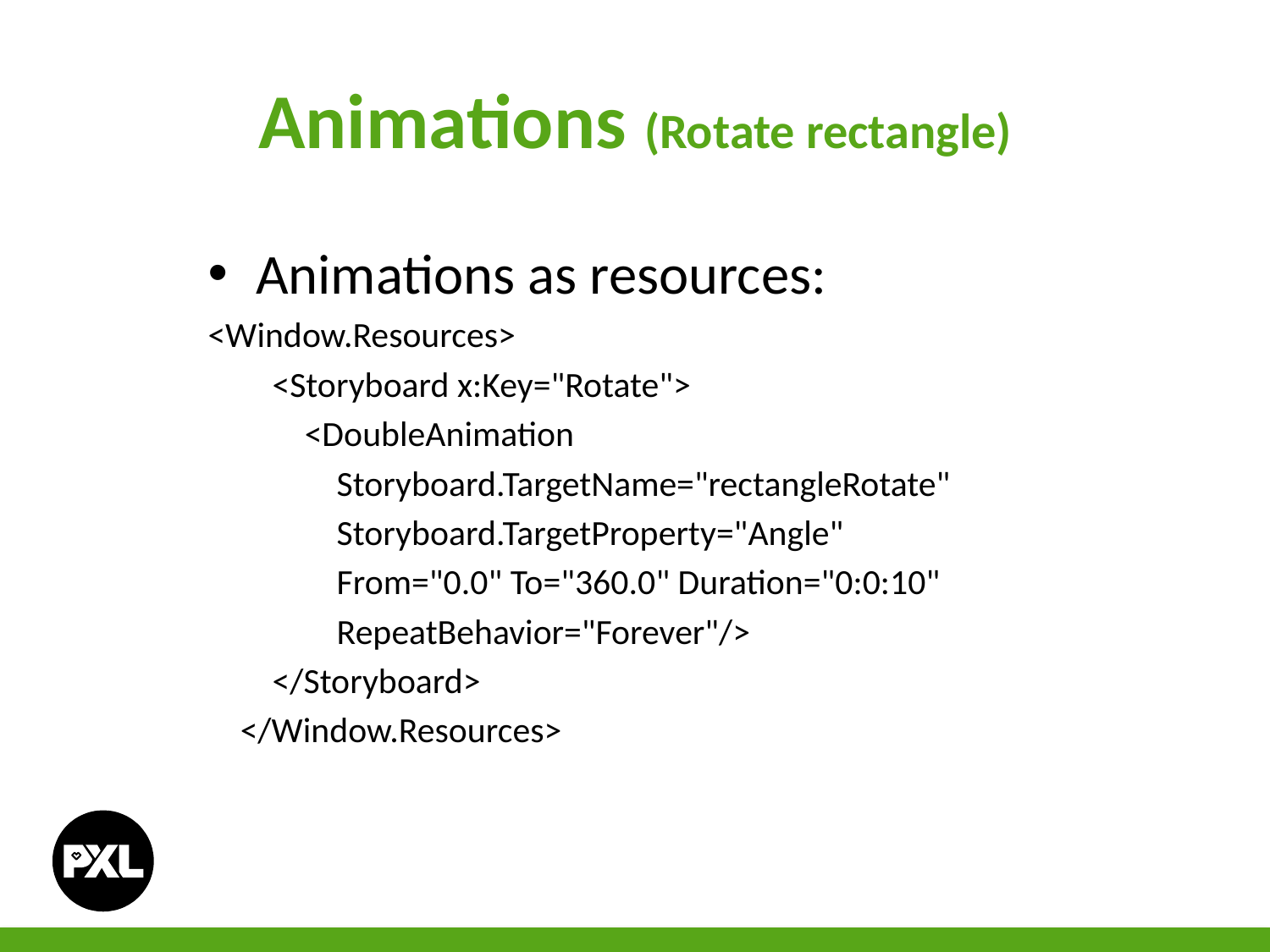

# Animations (Rotate rectangle)
Animations as resources:
<Window.Resources>
        <Storyboard x:Key="Rotate">
            <DoubleAnimation
                Storyboard.TargetName="rectangleRotate"
                Storyboard.TargetProperty="Angle"
                From="0.0" To="360.0" Duration="0:0:10"
                RepeatBehavior="Forever"/>
        </Storyboard>
    </Window.Resources>